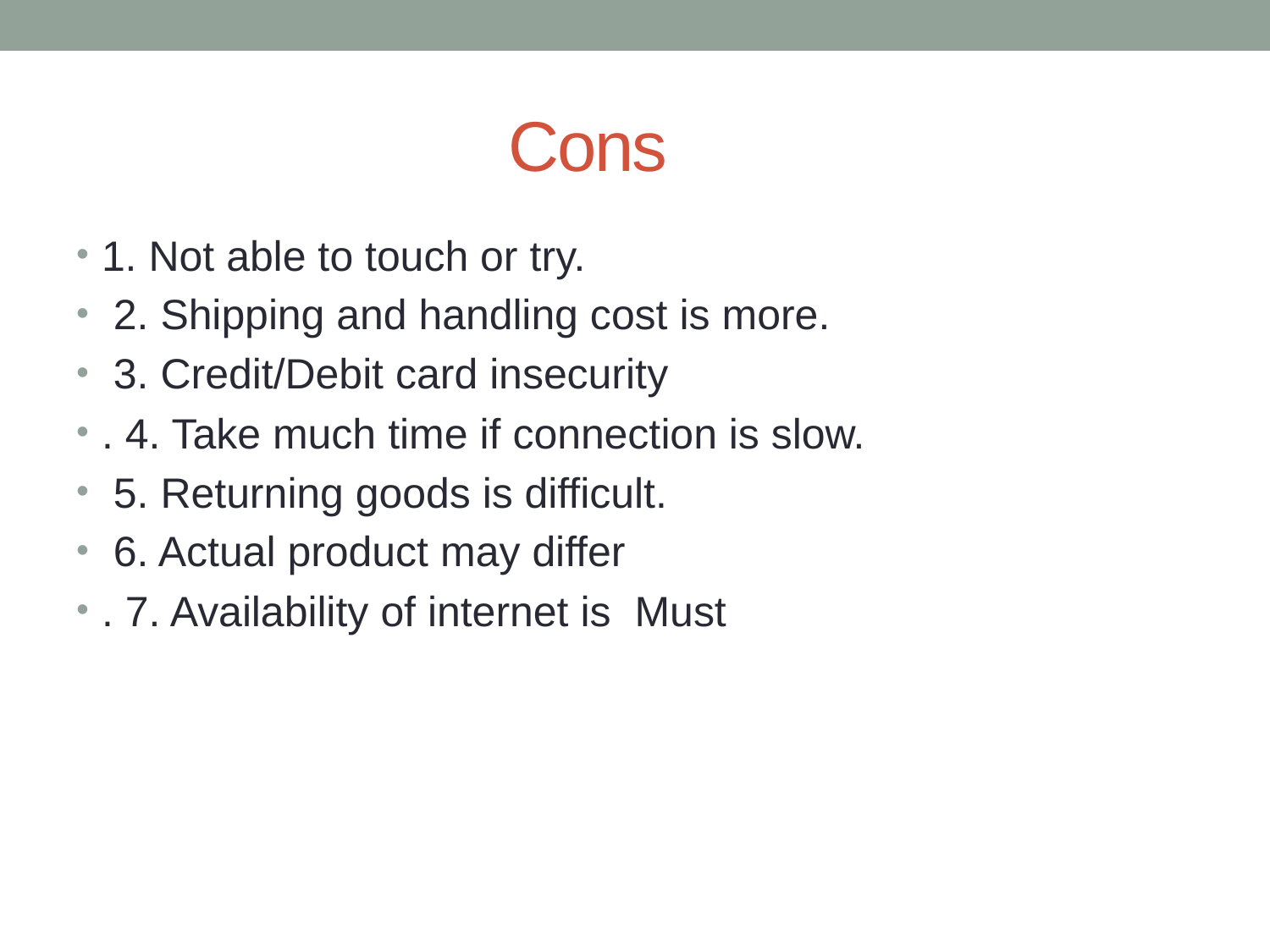

# Cons
1. Not able to touch or try.
 2. Shipping and handling cost is more.
 3. Credit/Debit card insecurity
. 4. Take much time if connection is slow.
 5. Returning goods is difficult.
 6. Actual product may differ
. 7. Availability of internet is  Must